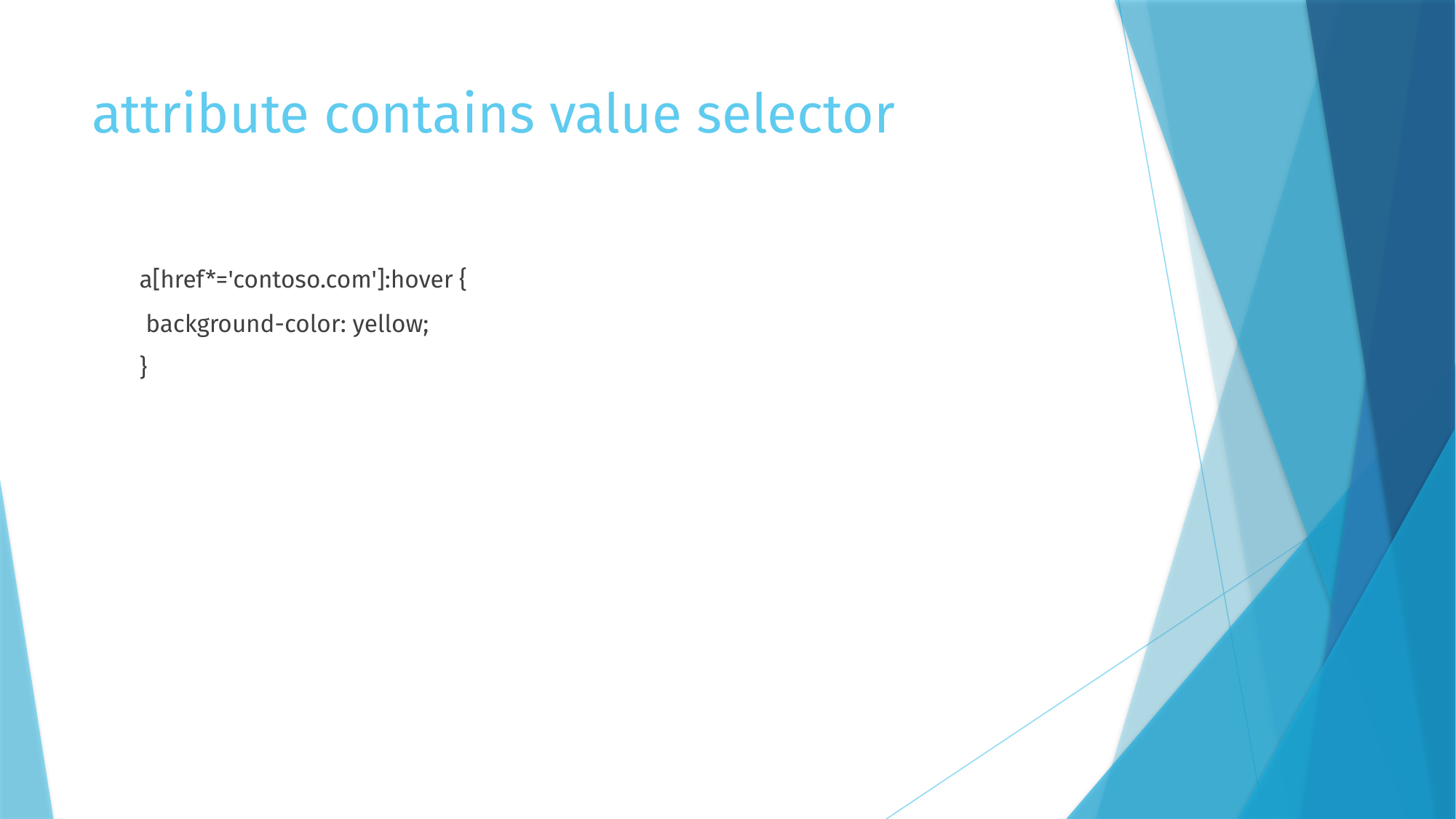

# attribute contains value selector
a[href*='contoso.com']:hover {
 background-color: yellow;
}